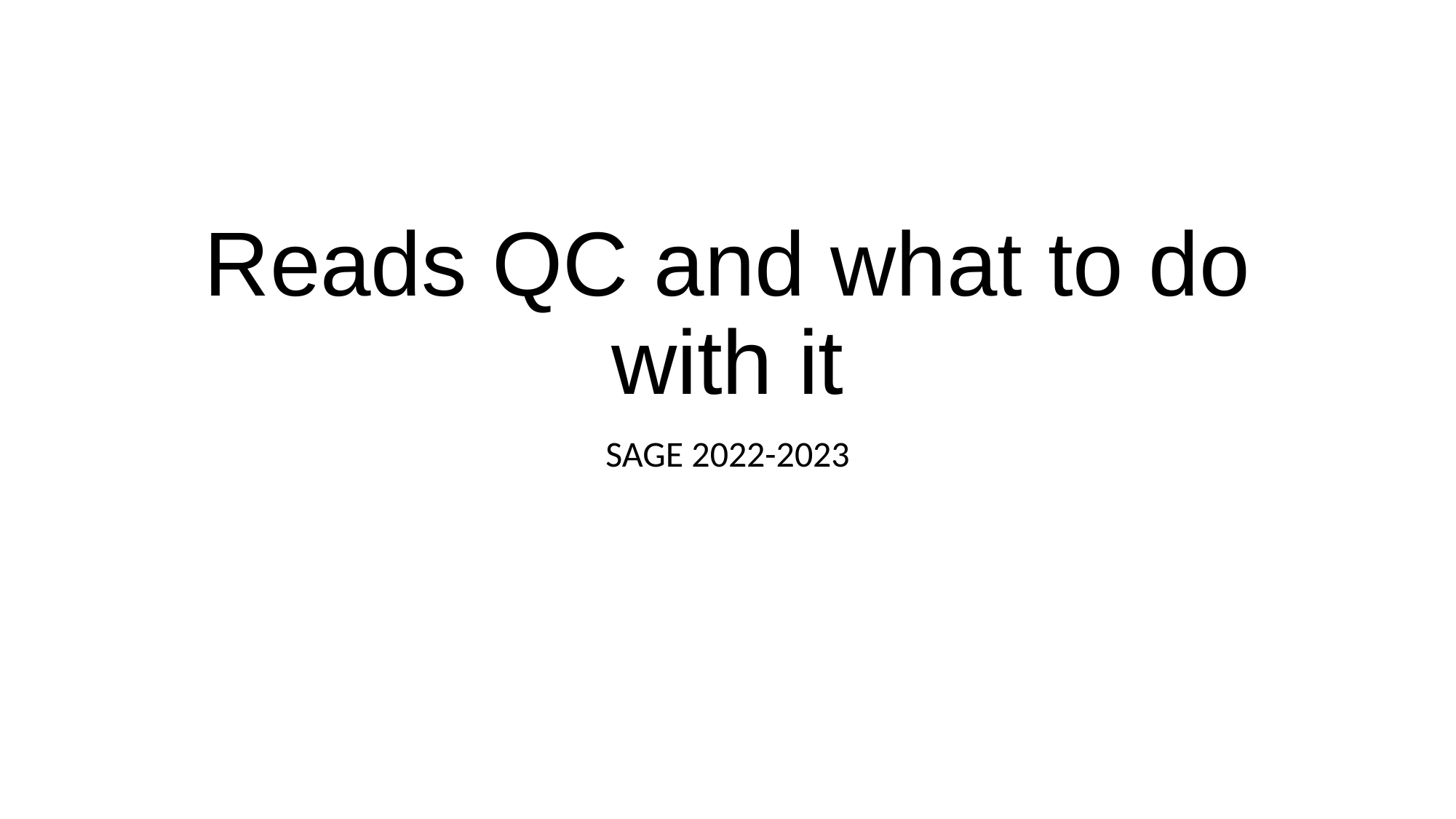

# Reads QC and what to do with it
SAGE 2022-2023